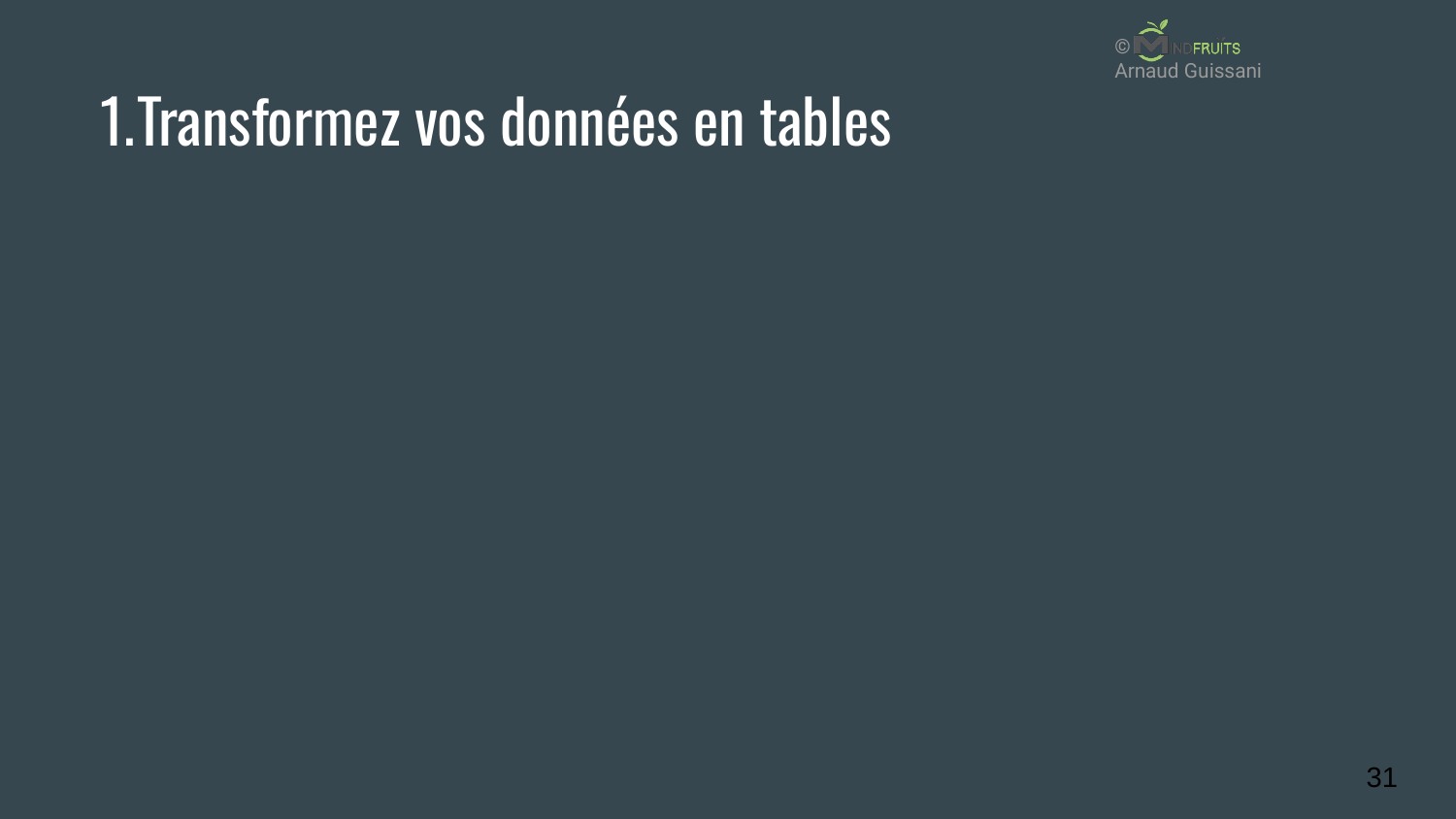

# Transformez vos données en tables

31